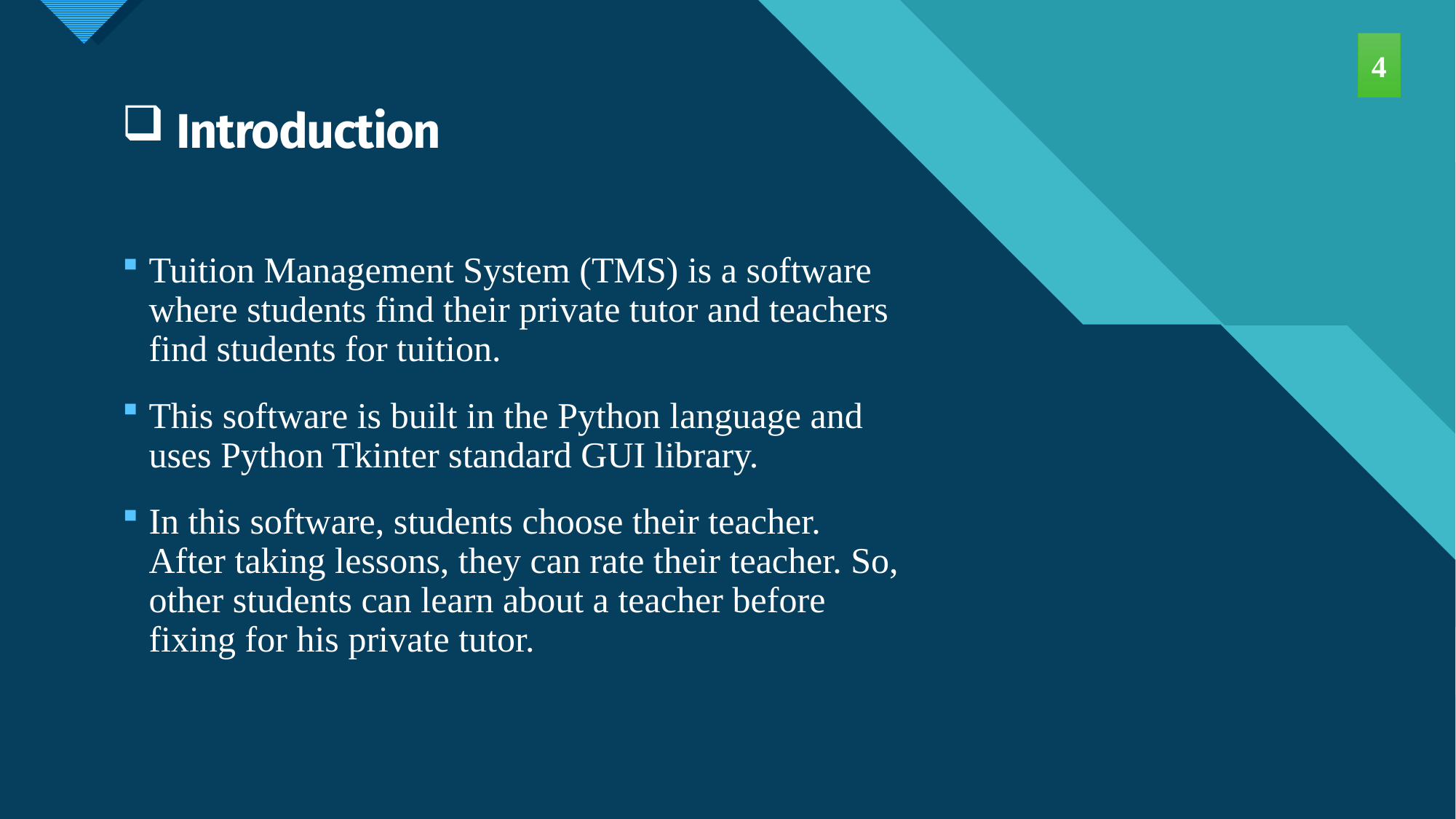

4
# Introduction
Tuition Management System (TMS) is a software where students find their private tutor and teachers find students for tuition.
This software is built in the Python language and uses Python Tkinter standard GUI library.
In this software, students choose their teacher. After taking lessons, they can rate their teacher. So, other students can learn about a teacher before fixing for his private tutor.